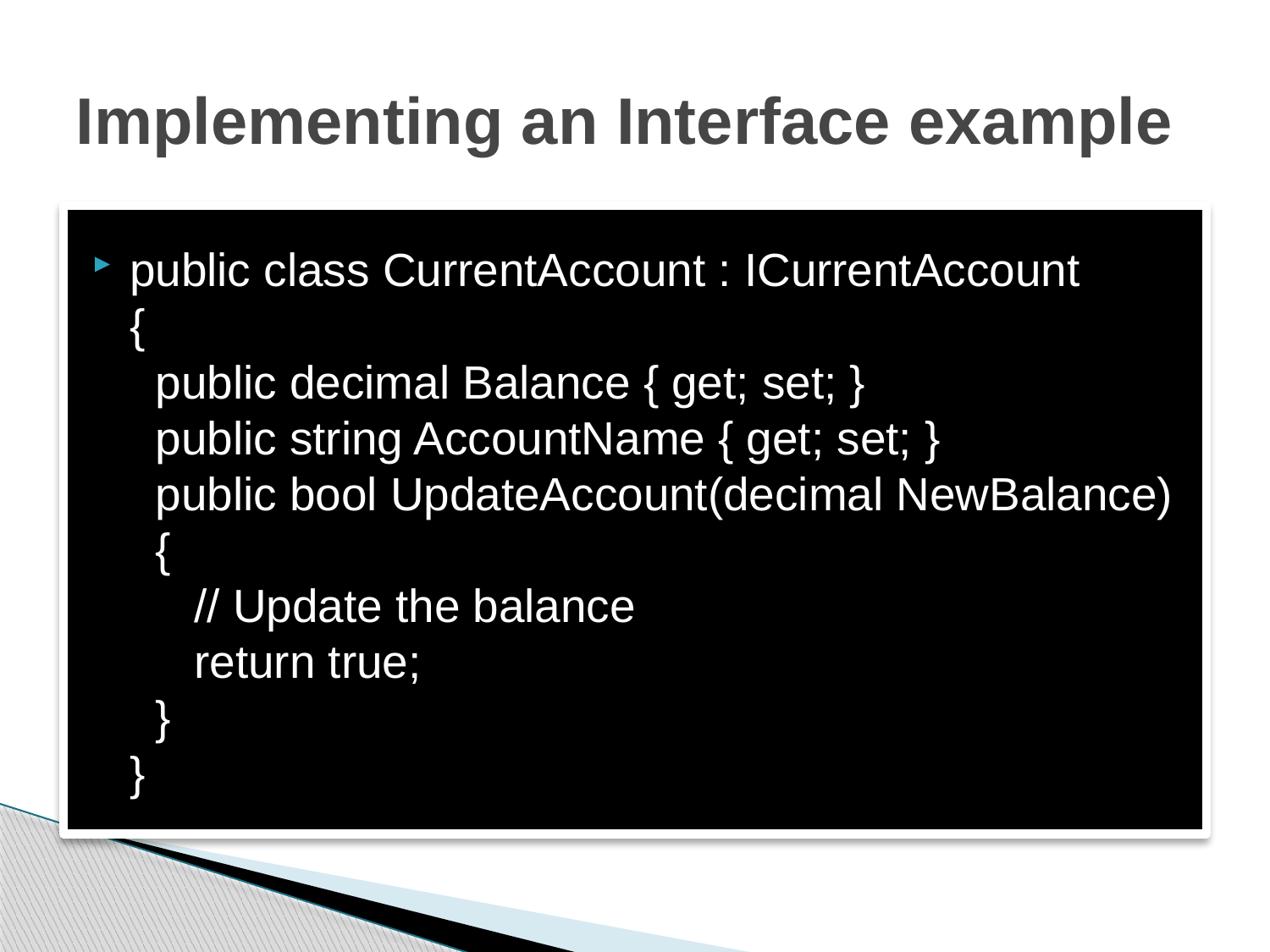

# Implementing an Interface example
public class CurrentAccount : ICurrentAccount
{
  public decimal Balance { get; set; }
  public string AccountName { get; set; }
  public bool UpdateAccount(decimal NewBalance)
  {
     // Update the balance
     return true;
  }
}